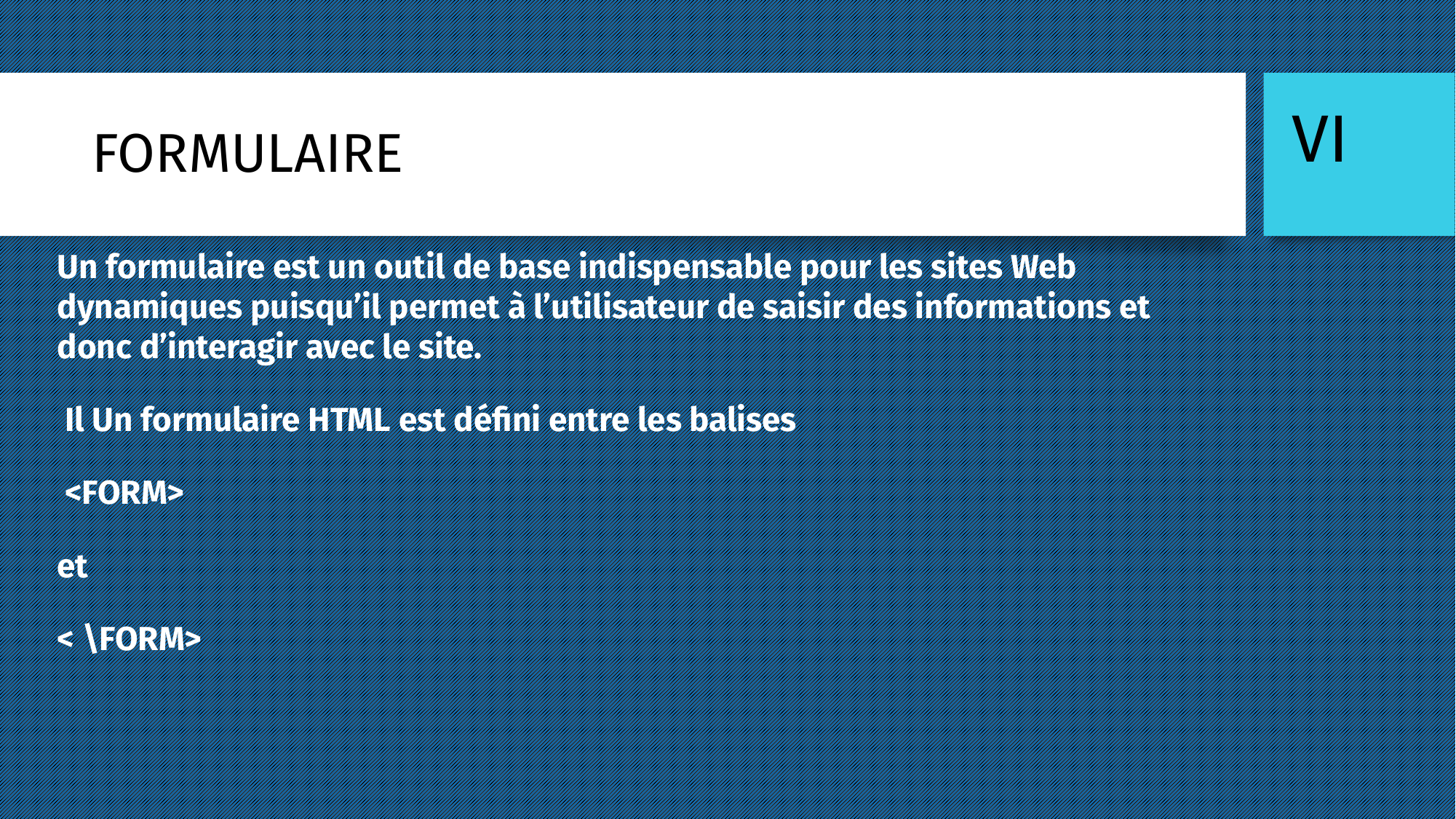

FORMULAIRE
VI
Un formulaire est un outil de base indispensable pour les sites Web dynamiques puisqu’il permet à l’utilisateur de saisir des informations et donc d’interagir avec le site.
 Il Un formulaire HTML est défini entre les balises
 <FORM>
et
< \FORM>